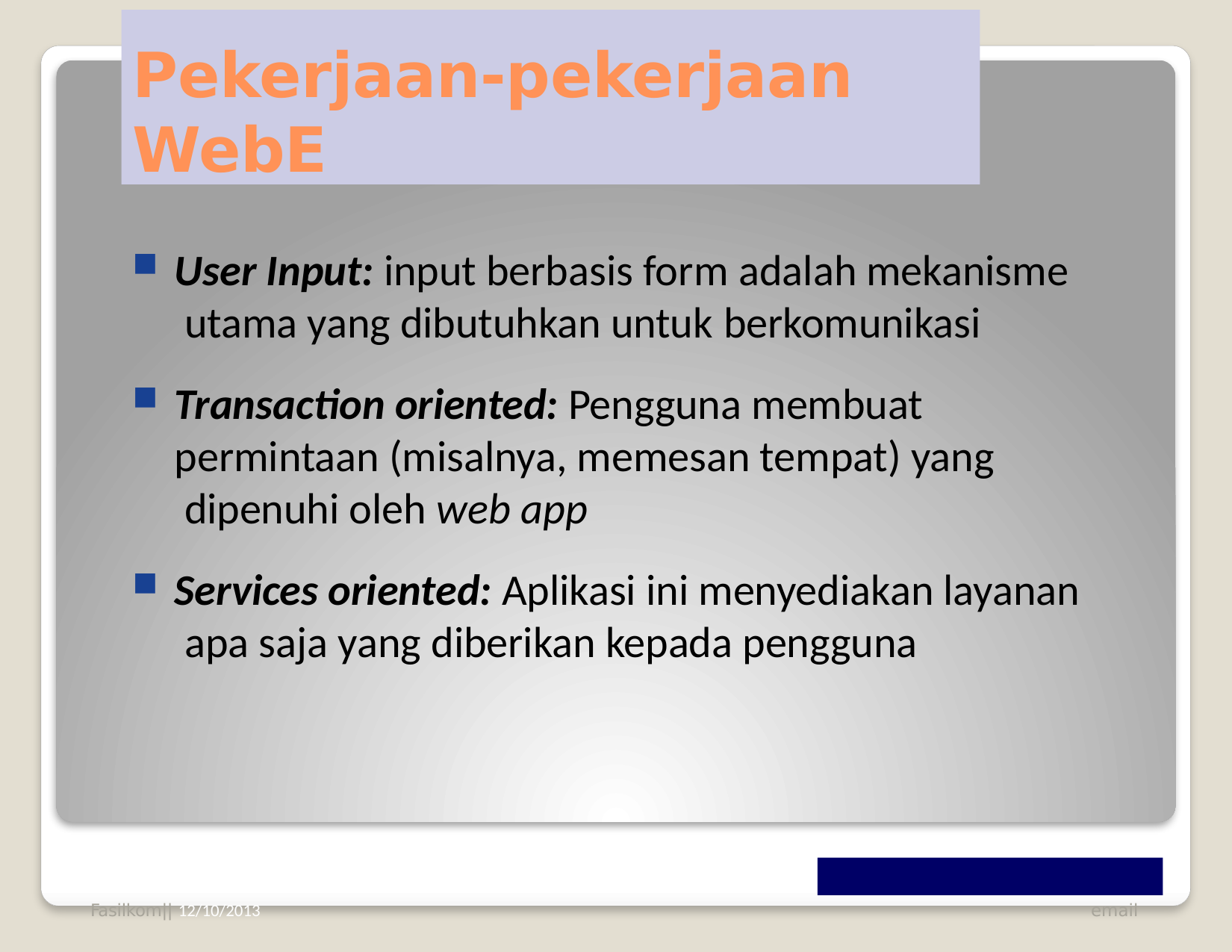

# Pekerjaan-pekerjaan WebE
User Input: input berbasis form adalah mekanisme  utama yang dibutuhkan untuk berkomunikasi
Transaction oriented: Pengguna membuat  permintaan (misalnya, memesan tempat) yang  dipenuhi oleh web app
Services oriented: Aplikasi ini menyediakan layanan  apa saja yang diberikan kepada pengguna

Fasilkom|| 12/10/2013
email